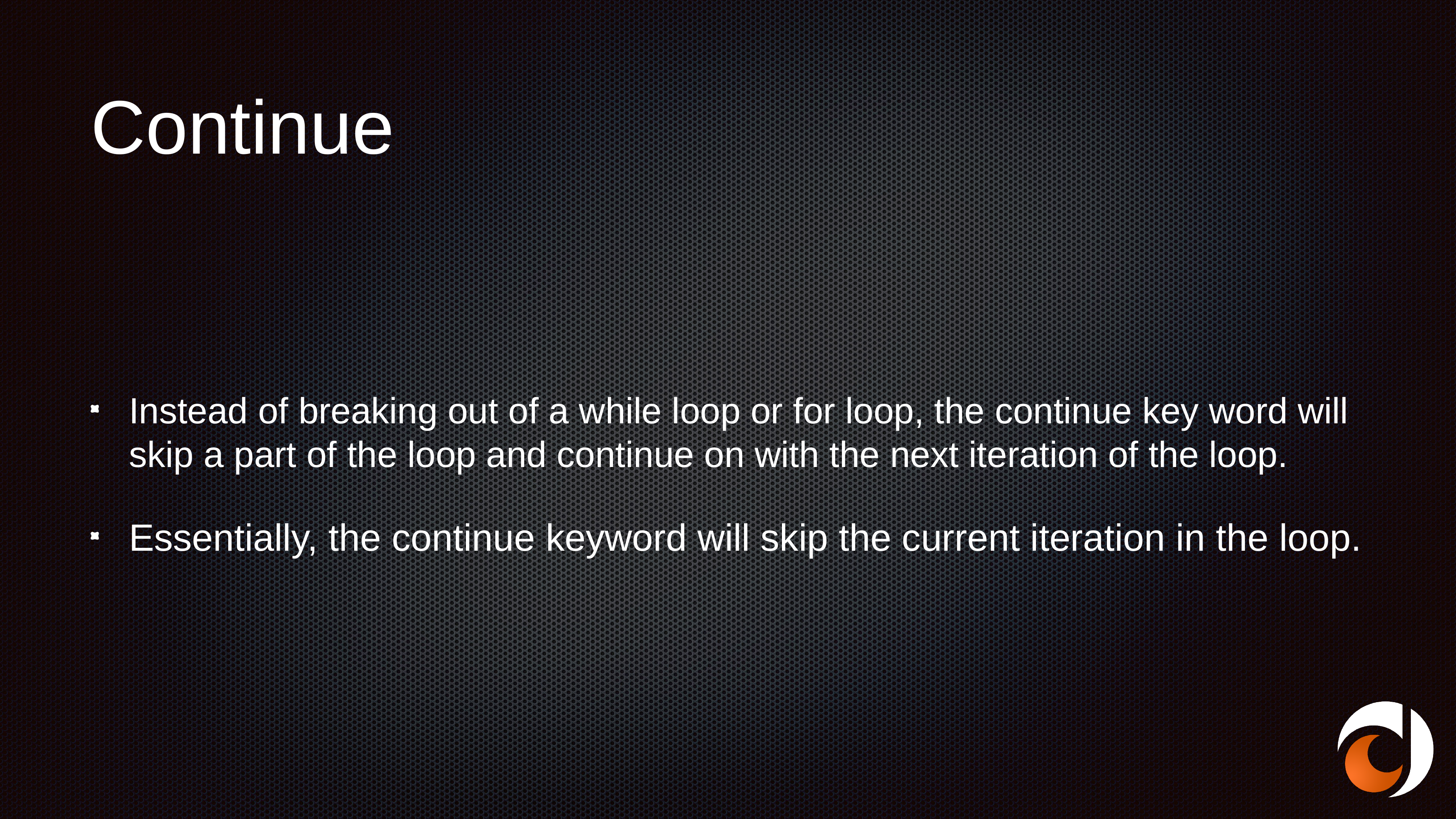

# Continue
Instead of breaking out of a while loop or for loop, the continue key word will skip a part of the loop and continue on with the next iteration of the loop.
Essentially, the continue keyword will skip the current iteration in the loop.